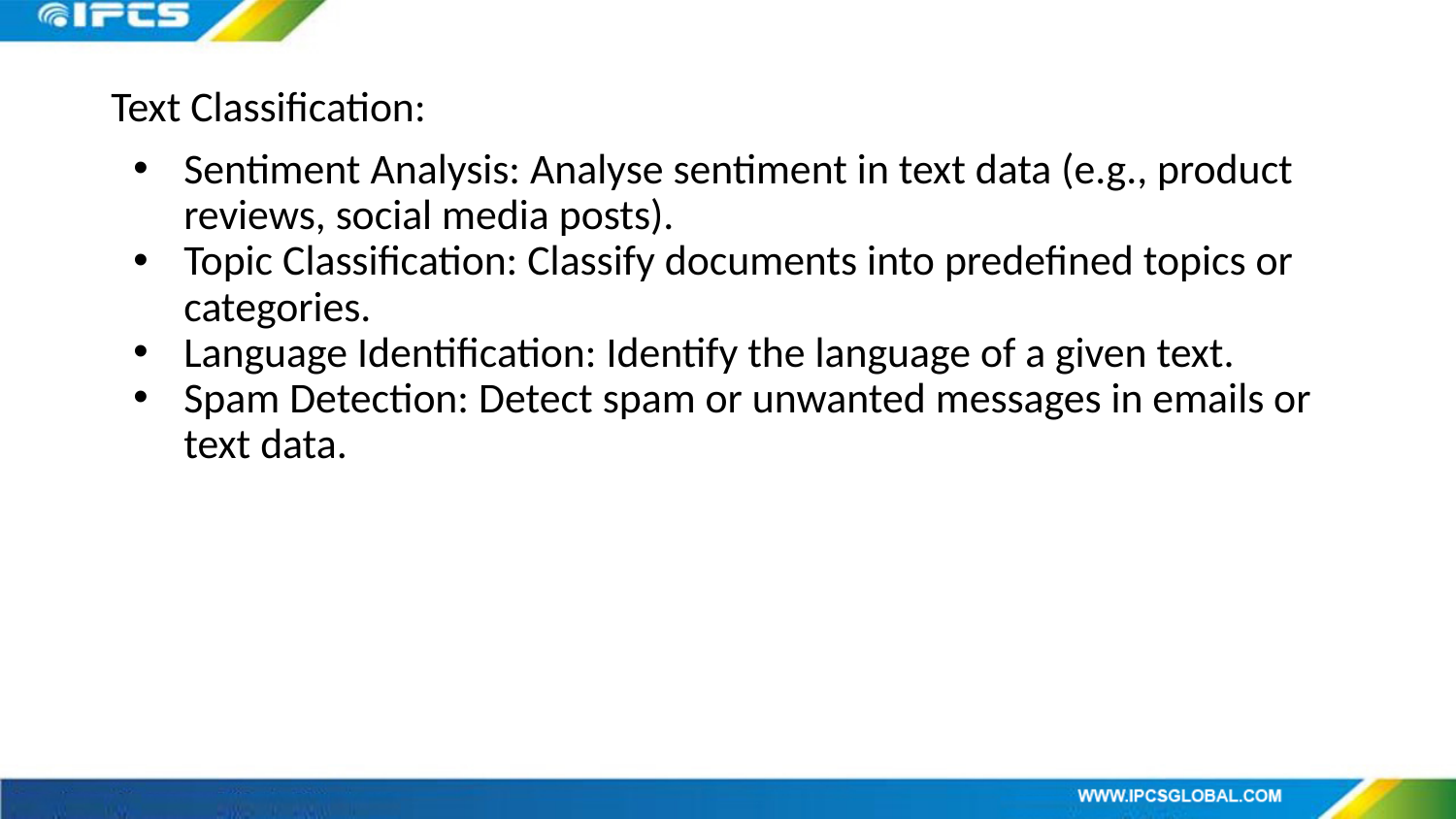

Text Classification:
Sentiment Analysis: Analyse sentiment in text data (e.g., product reviews, social media posts).
Topic Classification: Classify documents into predefined topics or categories.
Language Identification: Identify the language of a given text.
Spam Detection: Detect spam or unwanted messages in emails or text data.